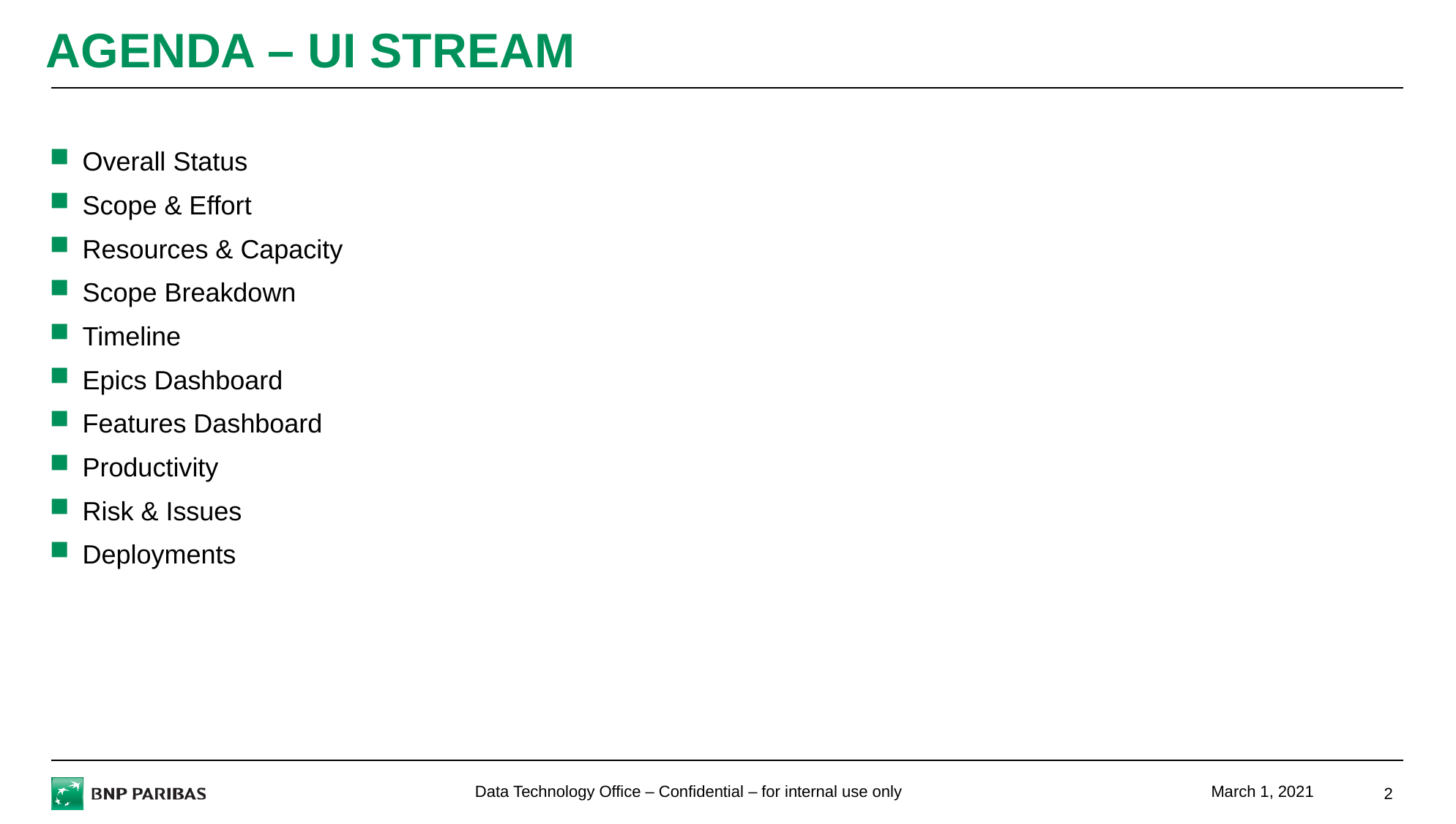

# Agenda – UI Stream
Overall Status
Scope & Effort
Resources & Capacity
Scope Breakdown
Timeline
Epics Dashboard
Features Dashboard
Productivity
Risk & Issues
Deployments

March 1, 2021
2